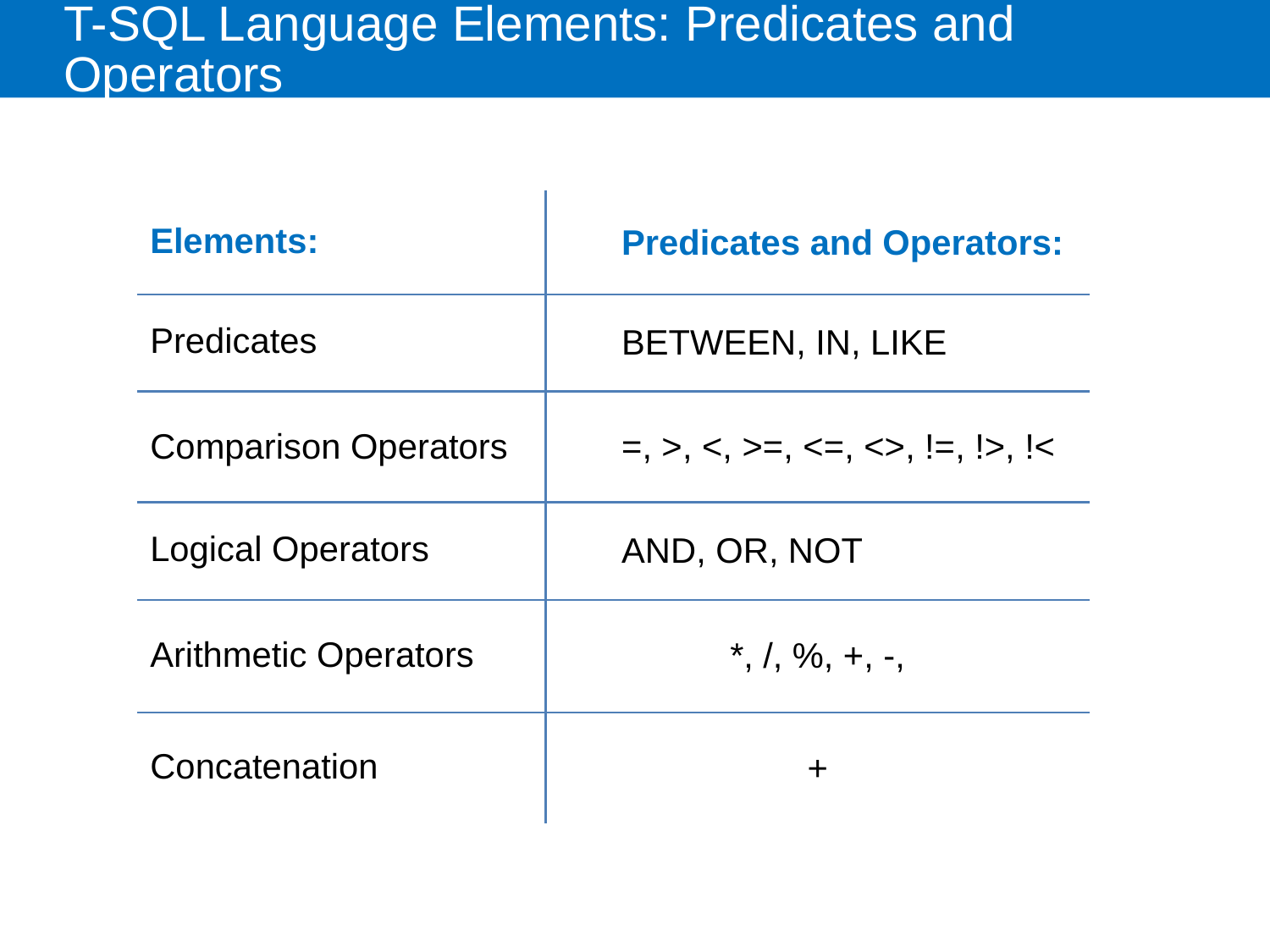

# T-SQL Language Elements: Predicates and Operators
| Elements: | Predicates and Operators: |
| --- | --- |
| Predicates | BETWEEN, IN, LIKE |
| Comparison Operators | =, >, <, >=, <=, <>, !=, !>, !< |
| Logical Operators | AND, OR, NOT |
| Arithmetic Operators | \*, /, %, +, -, |
| Concatenation | + |